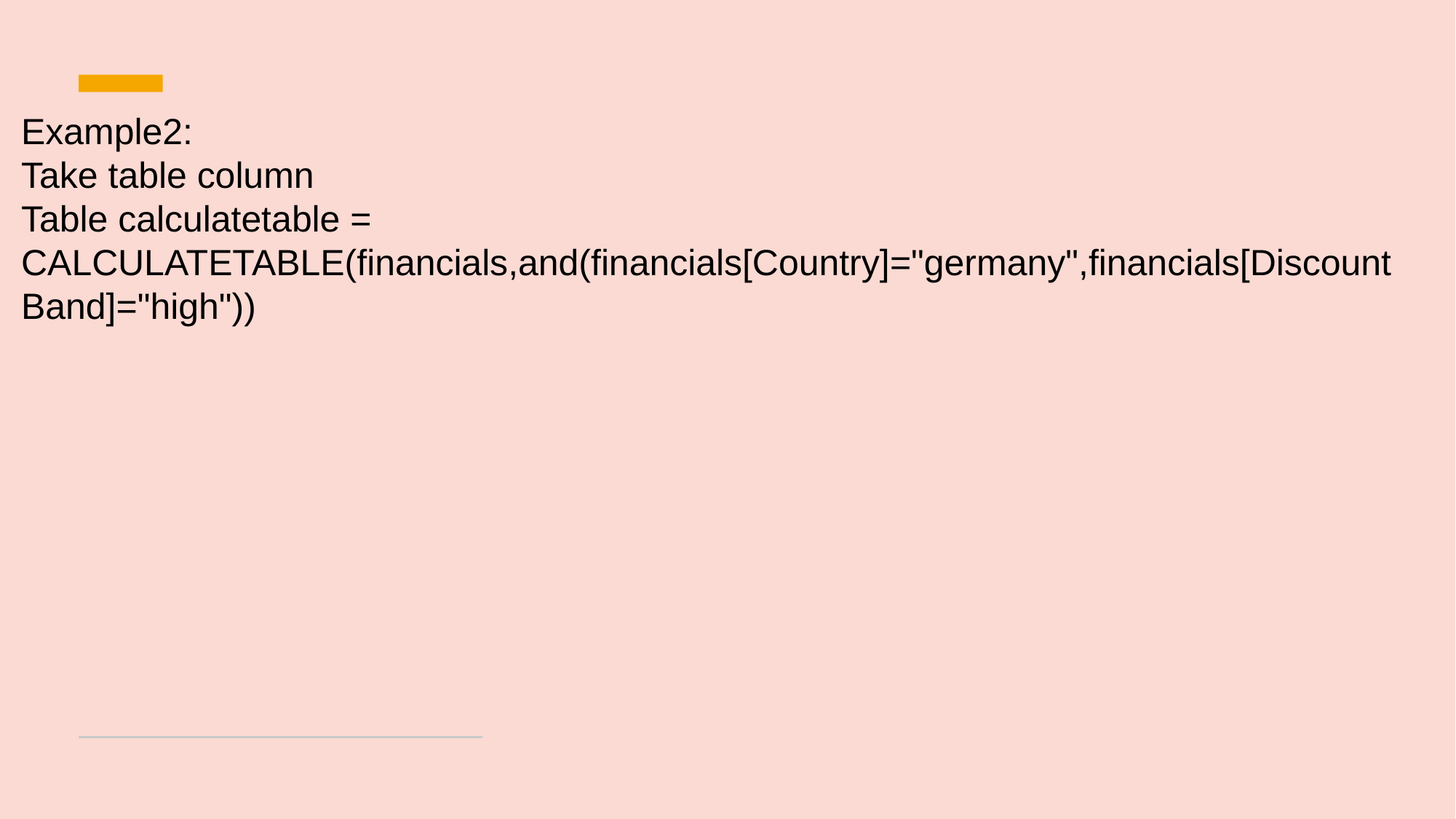

Example2:
Take table column
Table calculatetable = CALCULATETABLE(financials,and(financials[Country]="germany",financials[Discount Band]="high"))